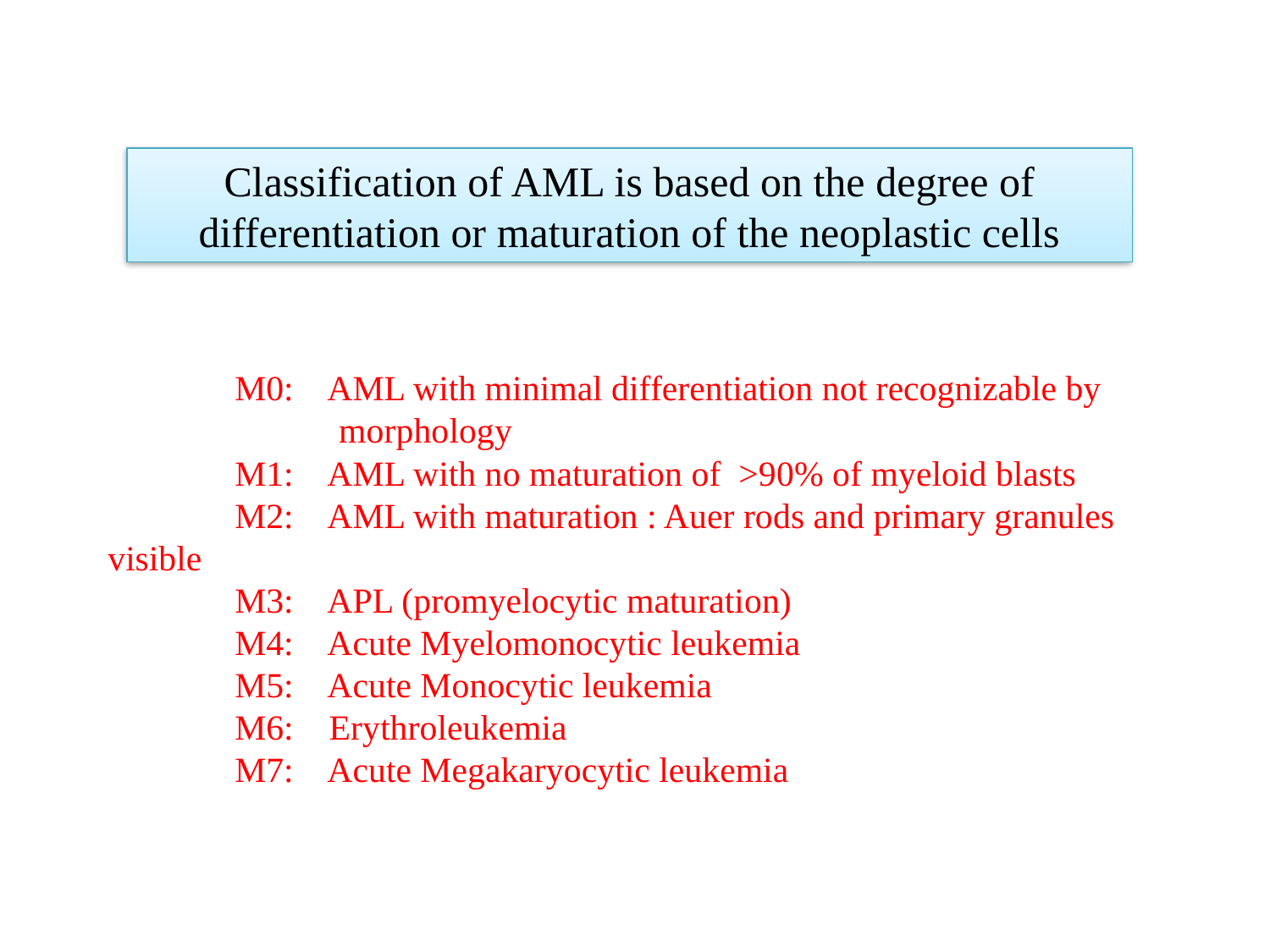

Classification of AML is based on the degree of differentiation or maturation of the neoplastic cells
	M0:    AML with minimal differentiation not recognizable by
                          morphology
	M1:    AML with no maturation of  >90% of myeloid blasts
	M2:    AML with maturation : Auer rods and primary granules visible
	M3:    APL (promyelocytic maturation)
	M4:    Acute Myelomonocytic leukemia
	M5:    Acute Monocytic leukemia
	M6:    Erythroleukemia
	M7:    Acute Megakaryocytic leukemia